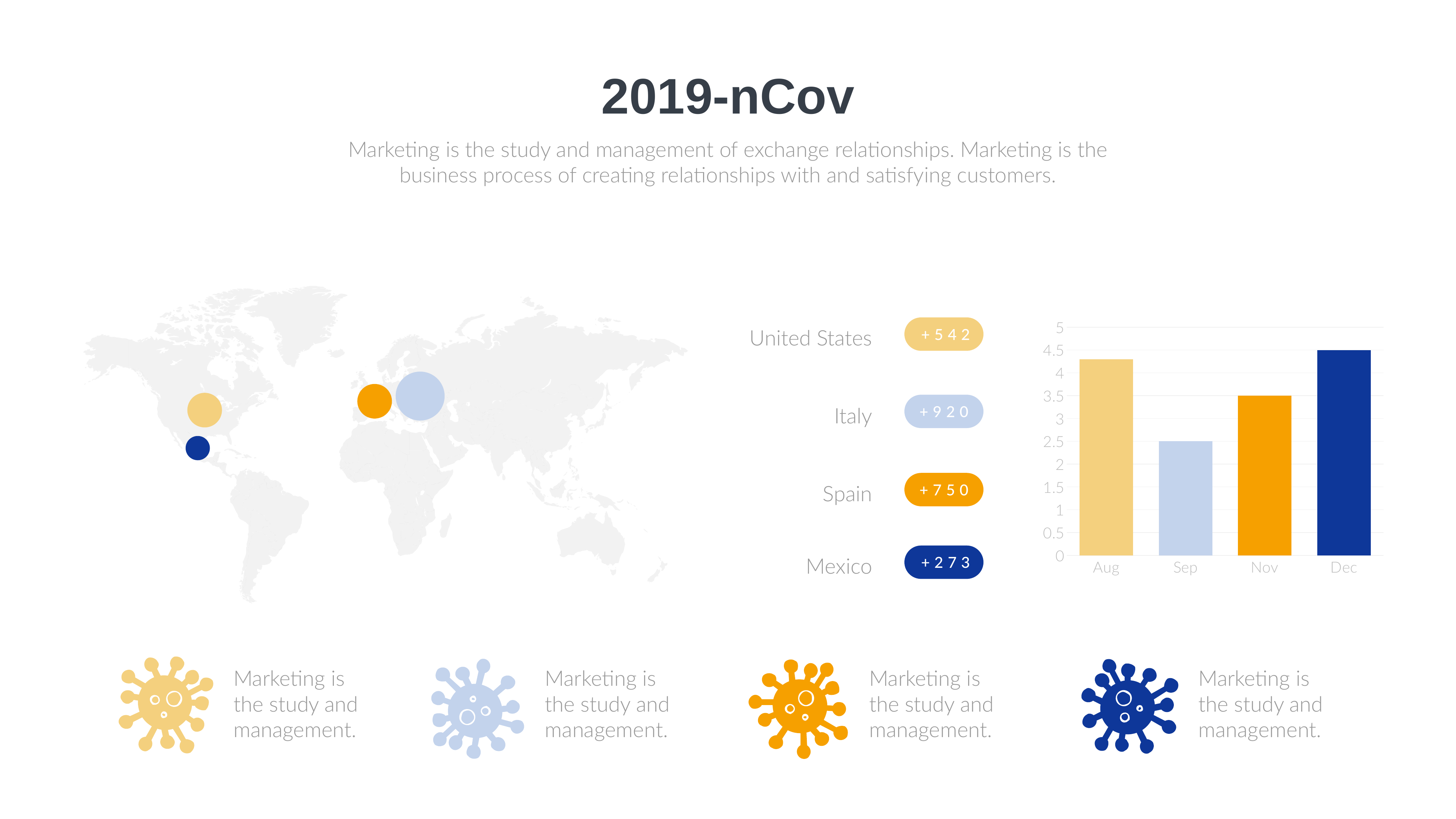

2019-nCov
Marketing is the study and management of exchange relationships. Marketing is the business process of creating relationships with and satisfying customers.

United States
Italy
Spain
Mexico

### Chart

| Category | Series 1 |
|---|---|
| Aug | 4.3 |
| Sep | 2.5 |
| Nov | 3.5 |
| Dec | 4.5 |
+542

+920

+750

+273

Marketing is the study and management.
Marketing is the study and management.
Marketing is the study and management.
Marketing is the study and management.